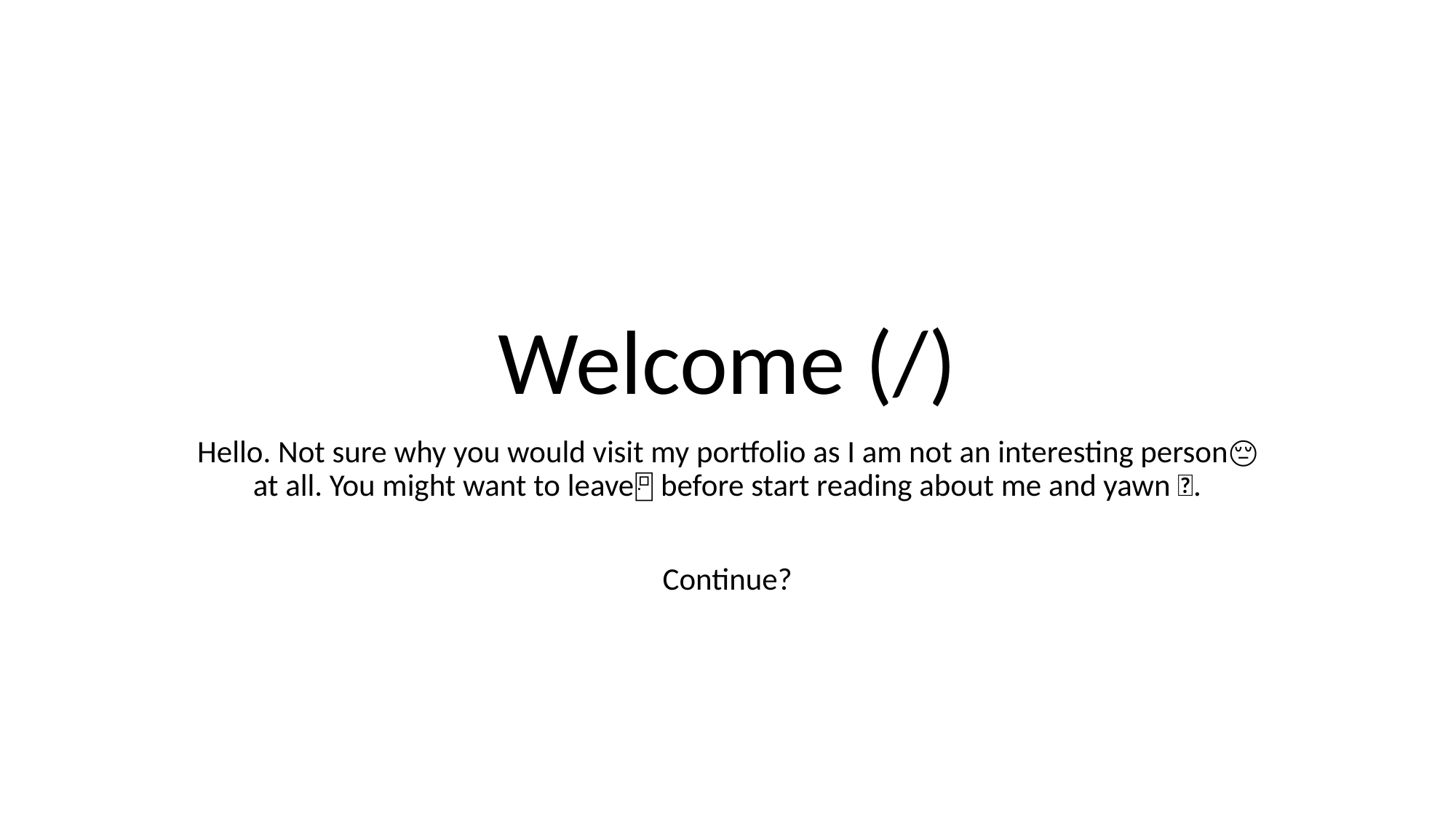

# Welcome (/)
Hello. Not sure why you would visit my portfolio as I am not an interesting person😔 at all. You might want to leave🚪 before start reading about me and yawn 🥱.

Continue?